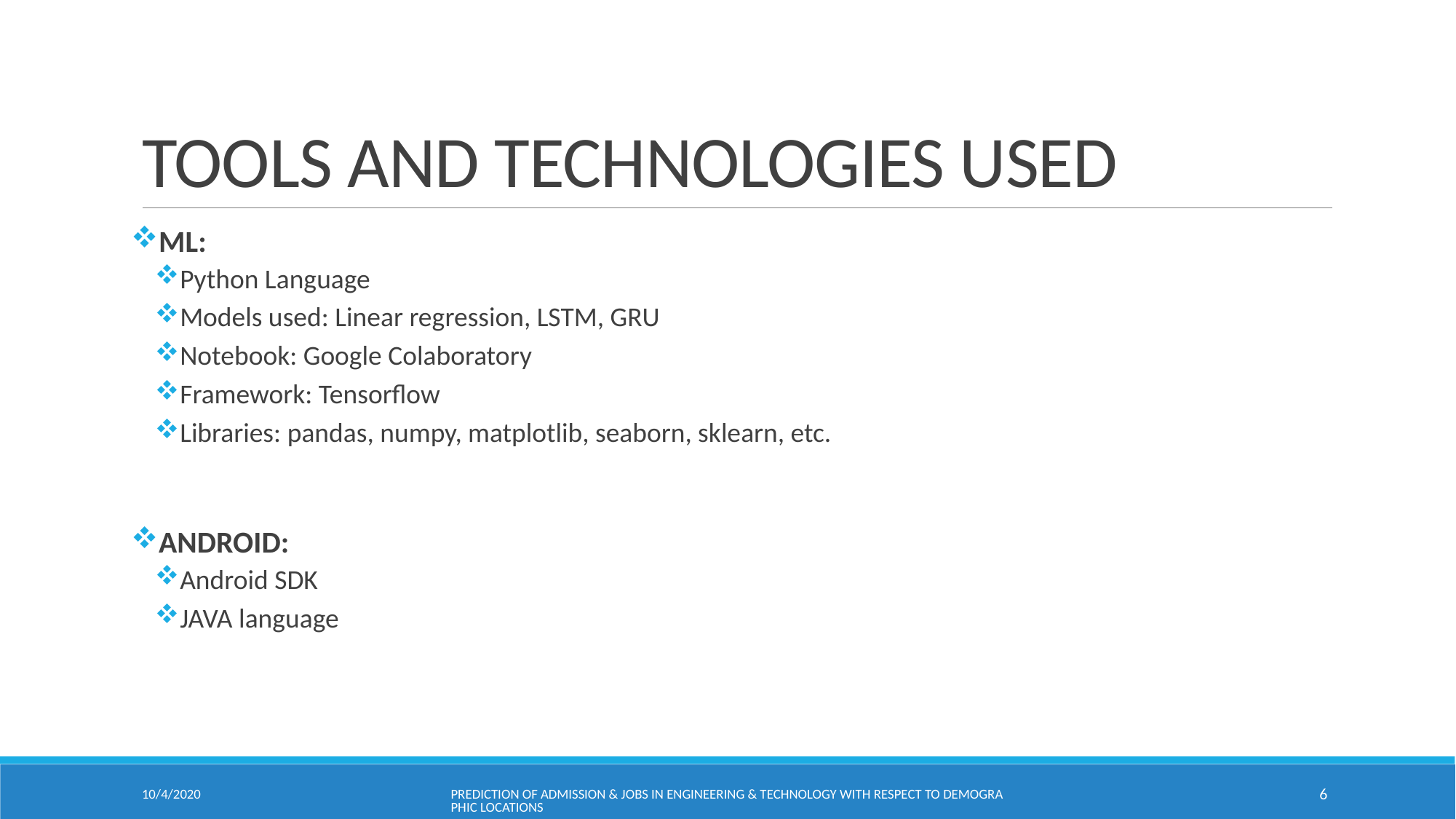

# TOOLS AND TECHNOLOGIES USED
ML:
Python Language
Models used: Linear regression, LSTM, GRU
Notebook: Google Colaboratory
Framework: Tensorflow
Libraries: pandas, numpy, matplotlib, seaborn, sklearn, etc.

ANDROID:
Android SDK
JAVA language
10/4/2020
Prediction of Admission & Jobs in Engineering & Technology with respect to demographic locations
6